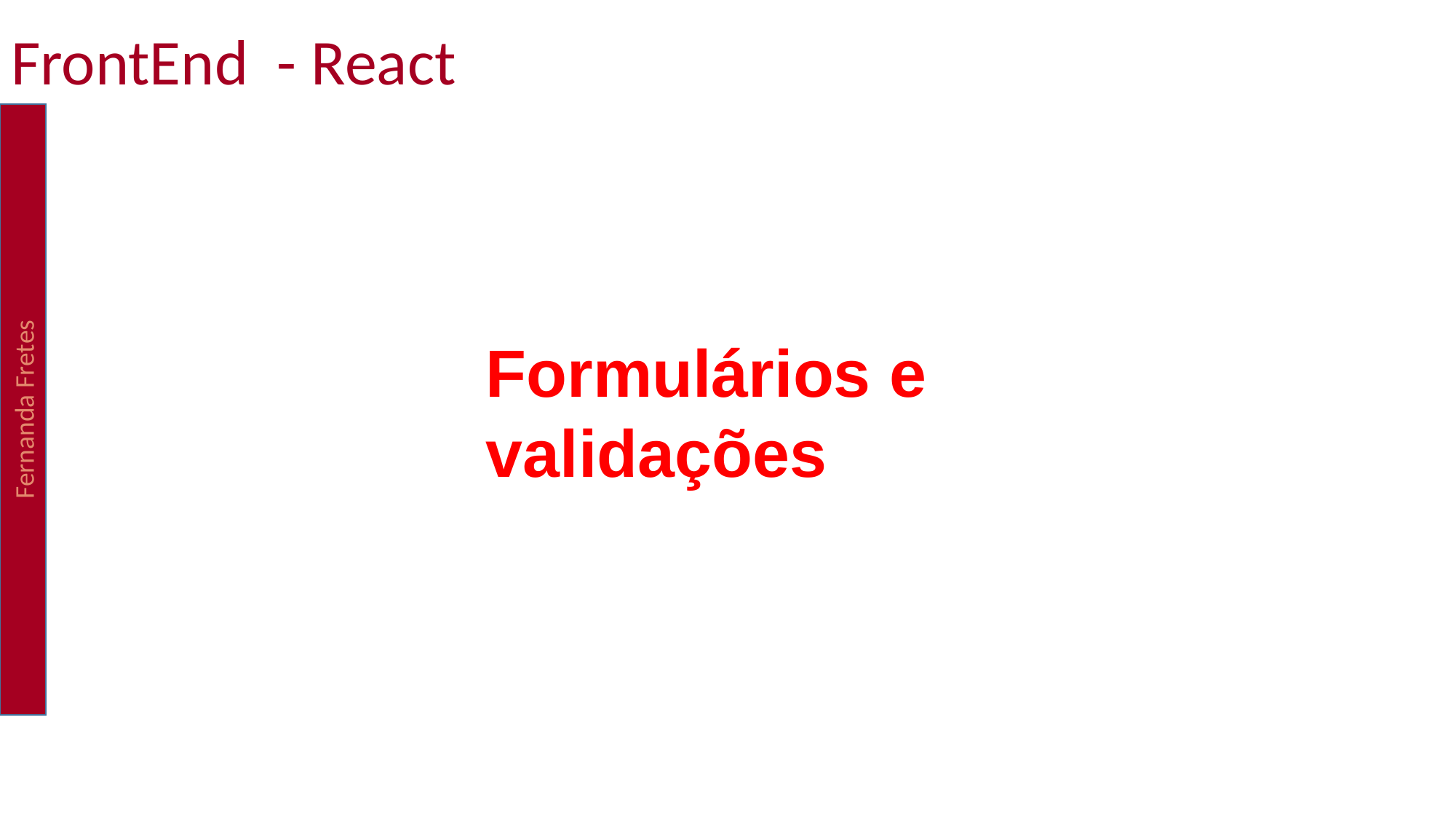

FrontEnd  - React
Fernanda Fretes
Formulários e validações